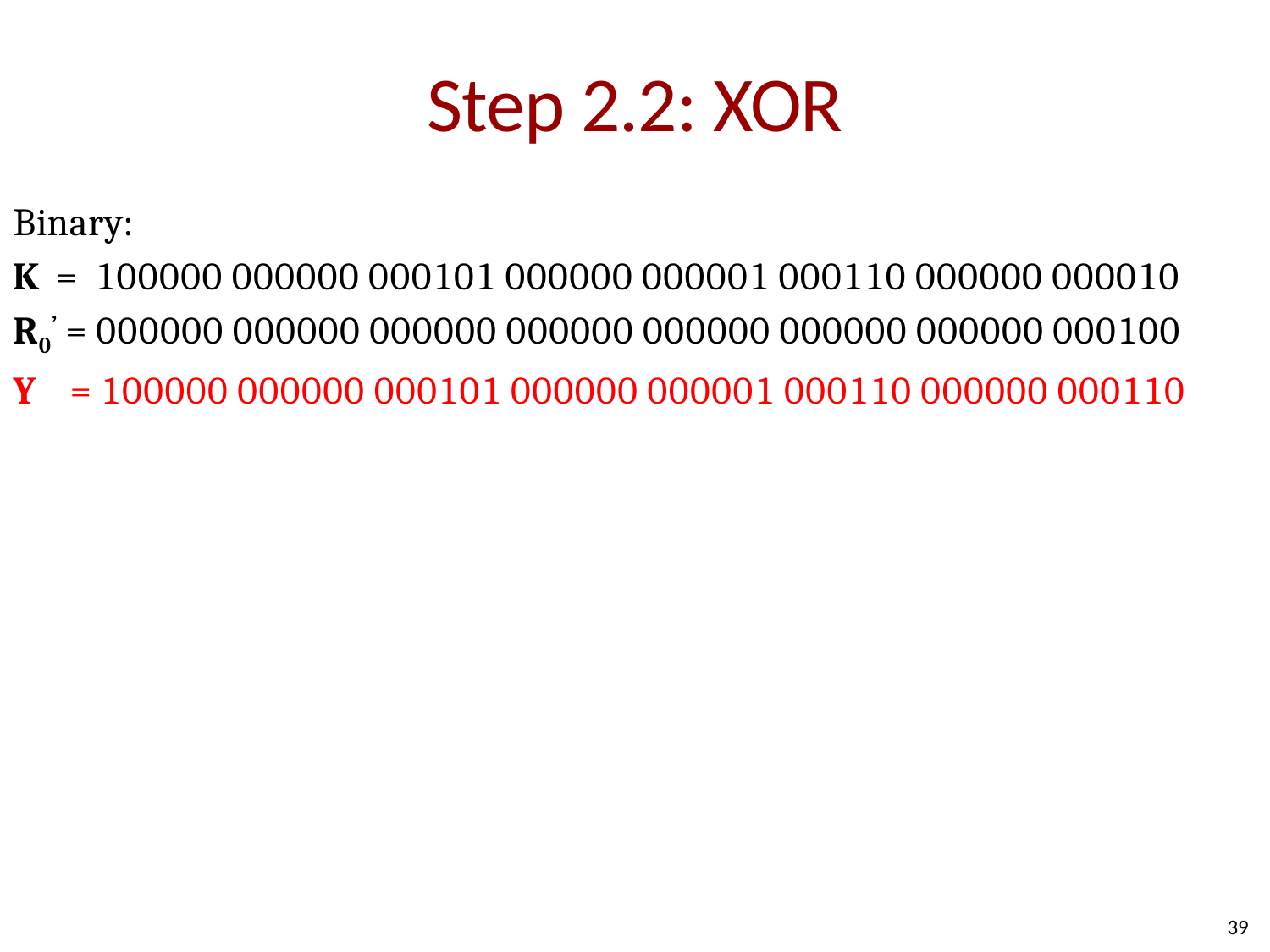

# Step 2.2: XOR
Binary:
K  =  100000 000000 000101 000000 000001 000110 000000 000010
R0’ = 000000 000000 000000 000000 000000 000000 000000 000100
Y    = 100000 000000 000101 000000 000001 000110 000000 000110

39